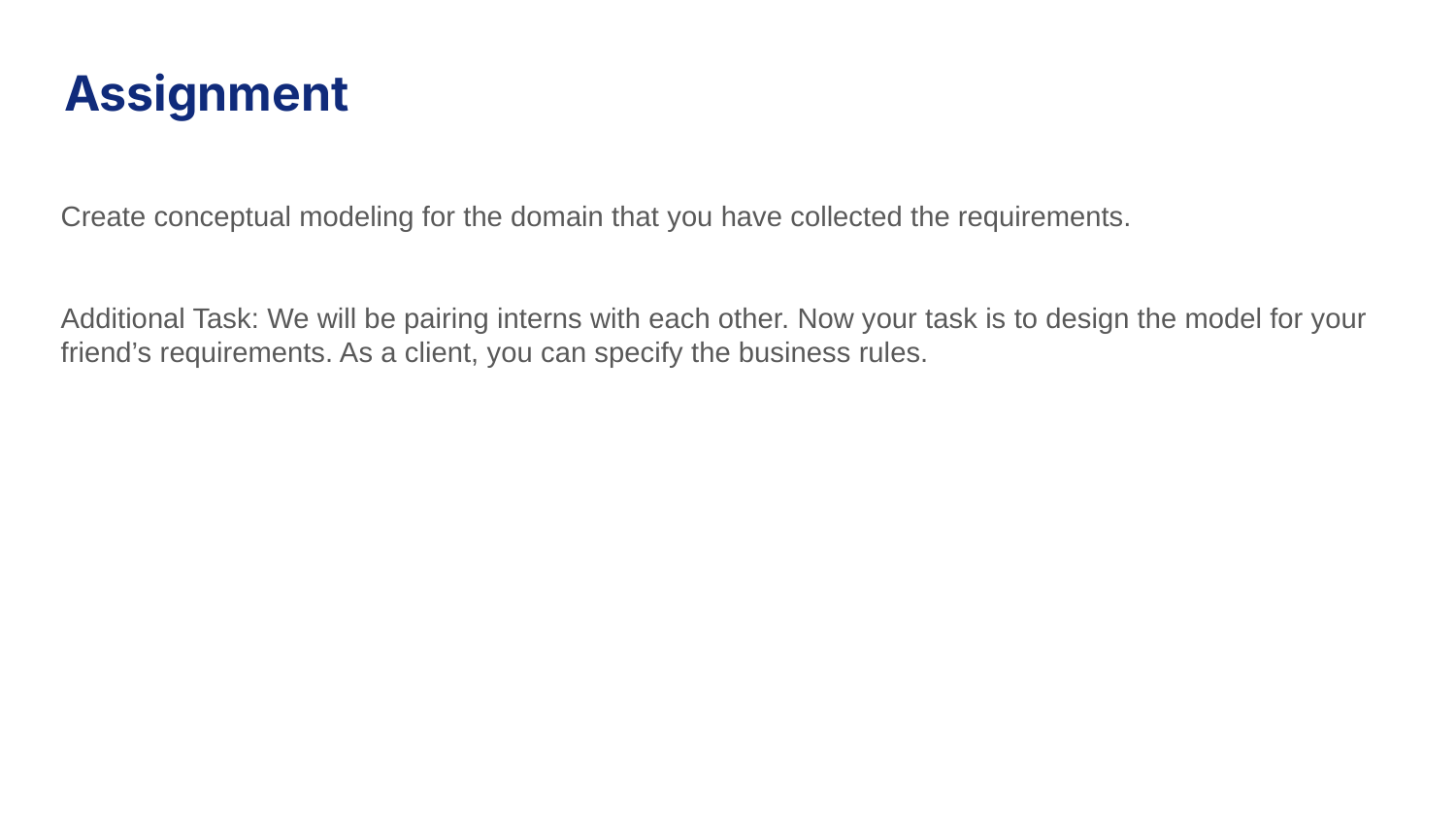

# Assignment
Create conceptual modeling for the domain that you have collected the requirements.

Additional Task: We will be pairing interns with each other. Now your task is to design the model for your friend’s requirements. As a client, you can specify the business rules.